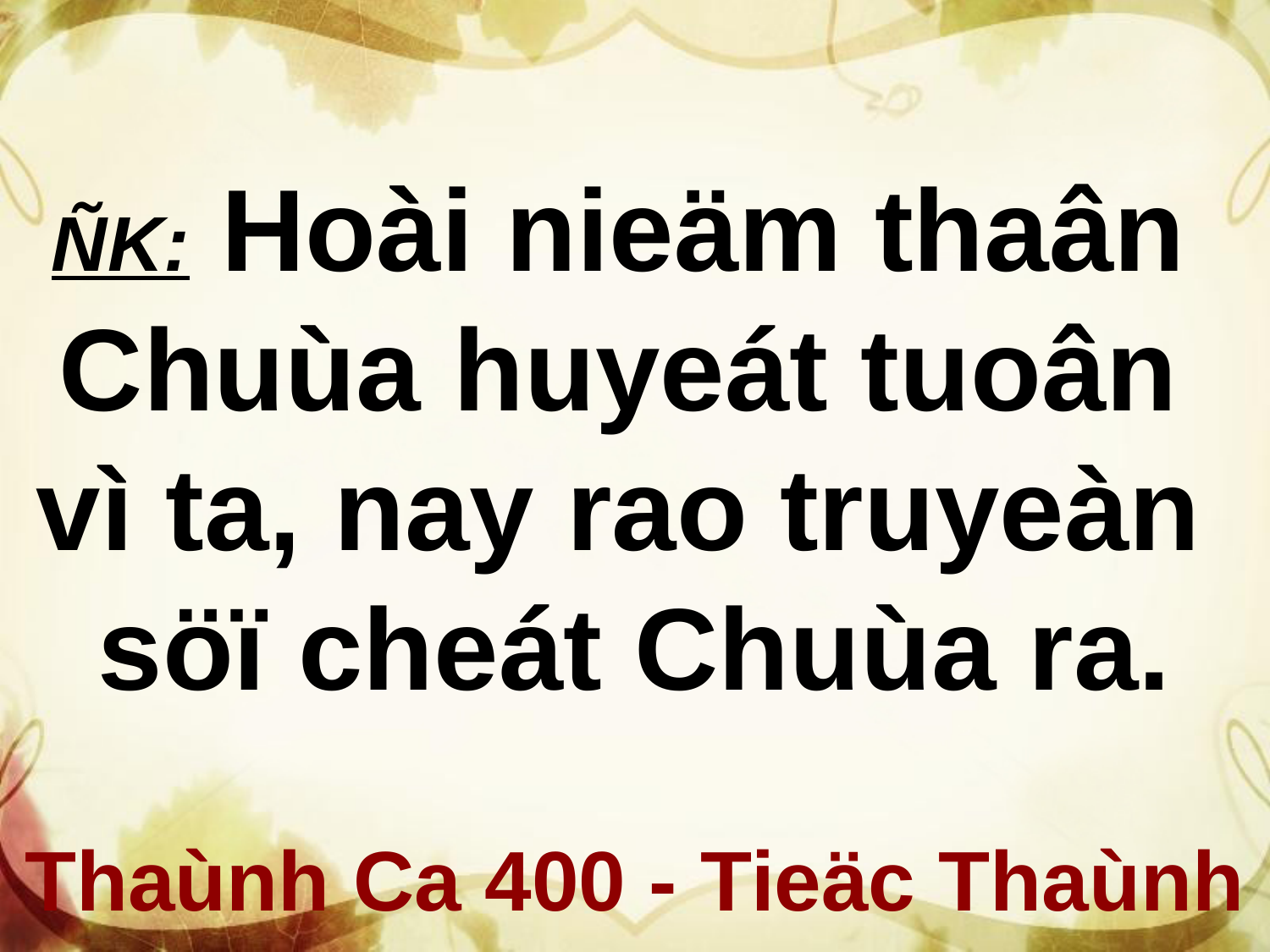

ÑK: Hoài nieäm thaân
Chuùa huyeát tuoân
vì ta, nay rao truyeàn
söï cheát Chuùa ra.
Thaùnh Ca 400 - Tieäc Thaùnh